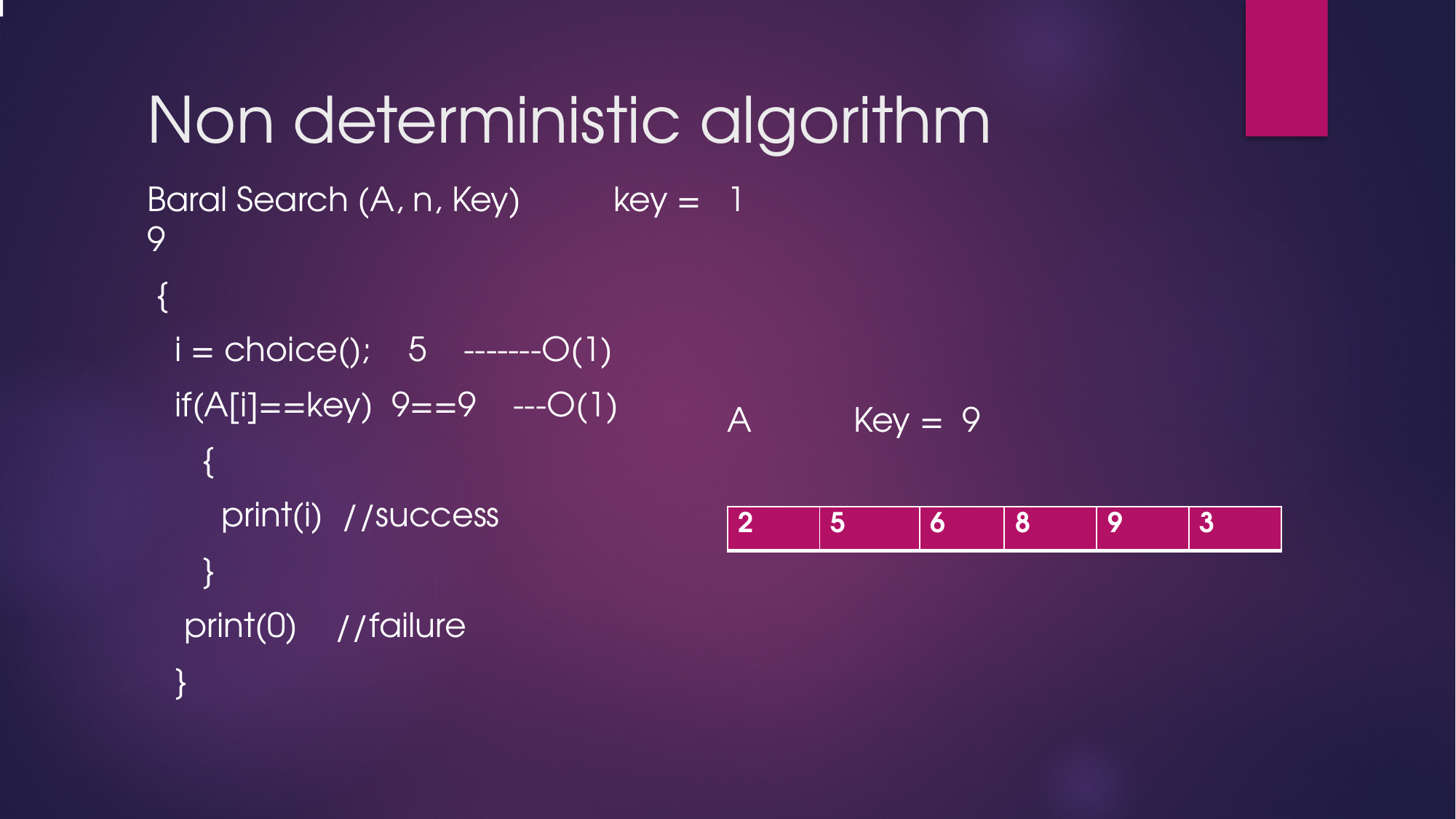

# Non deterministic algorithm
Baral Search (A, n, Key)          key = 9
 {
   i = choice();    5    -------O(1)
   if(A[i]==key)  9==9    ---O(1)
      {
        print(i)  //success
      }
    print(0)    //failure
   }
1

A           Key =  9

1          2          3       4      5         6

| 2 | 5 | 6 | 8 | 9 | 3 |
| --- | --- | --- | --- | --- | --- |